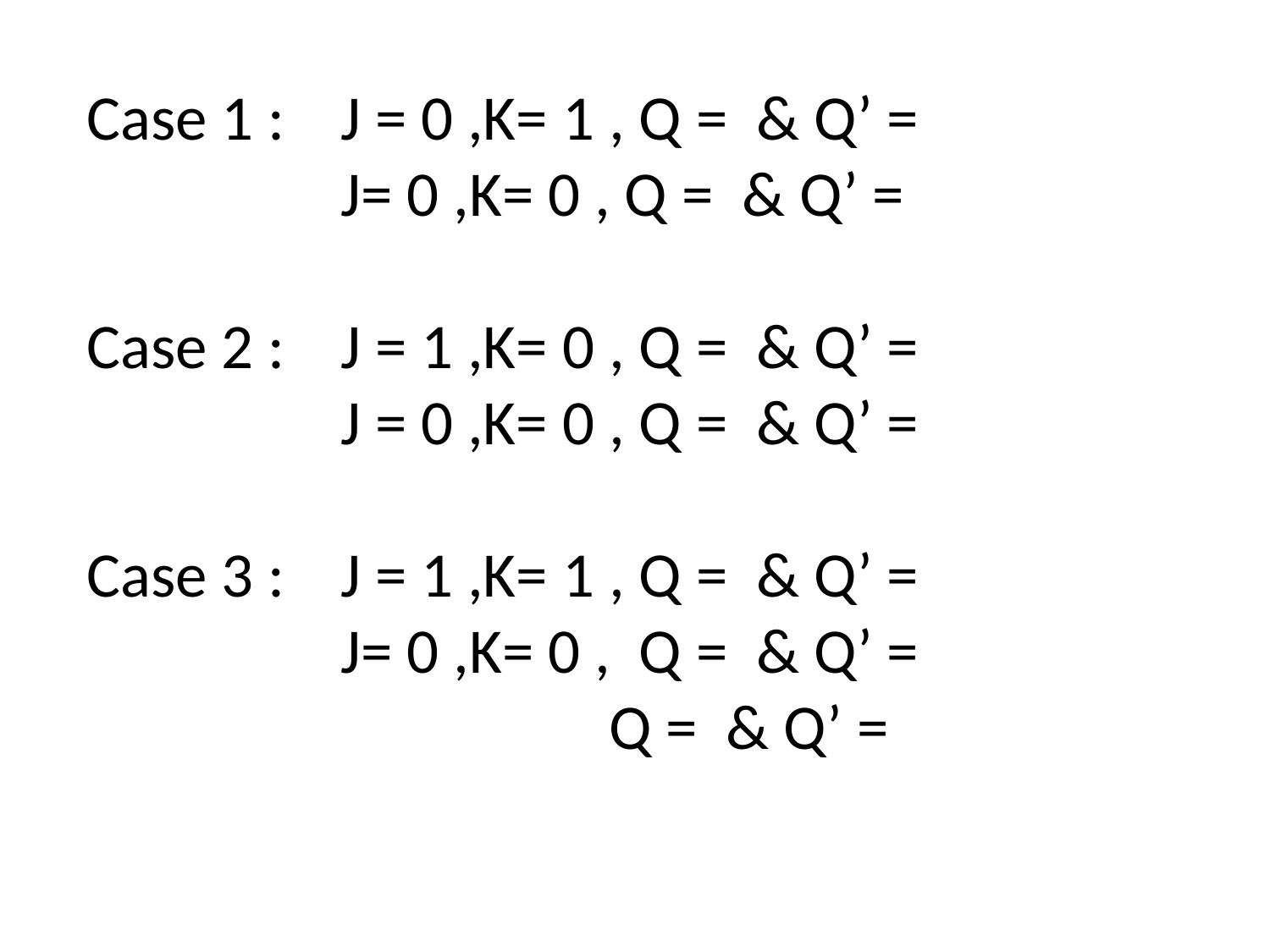

Case 1 :  	J = 0 ,K= 1 , Q =  & Q’ =
J= 0 ,K= 0 , Q =  & Q’ =

Case 2 :  	J = 1 ,K= 0 , Q =  & Q’ =
J = 0 ,K= 0 , Q =  & Q’ =

Case 3 :  	J = 1 ,K= 1 , Q =  & Q’ =
J= 0 ,K= 0 ,  Q =  & Q’ =
		 Q =  & Q’ =